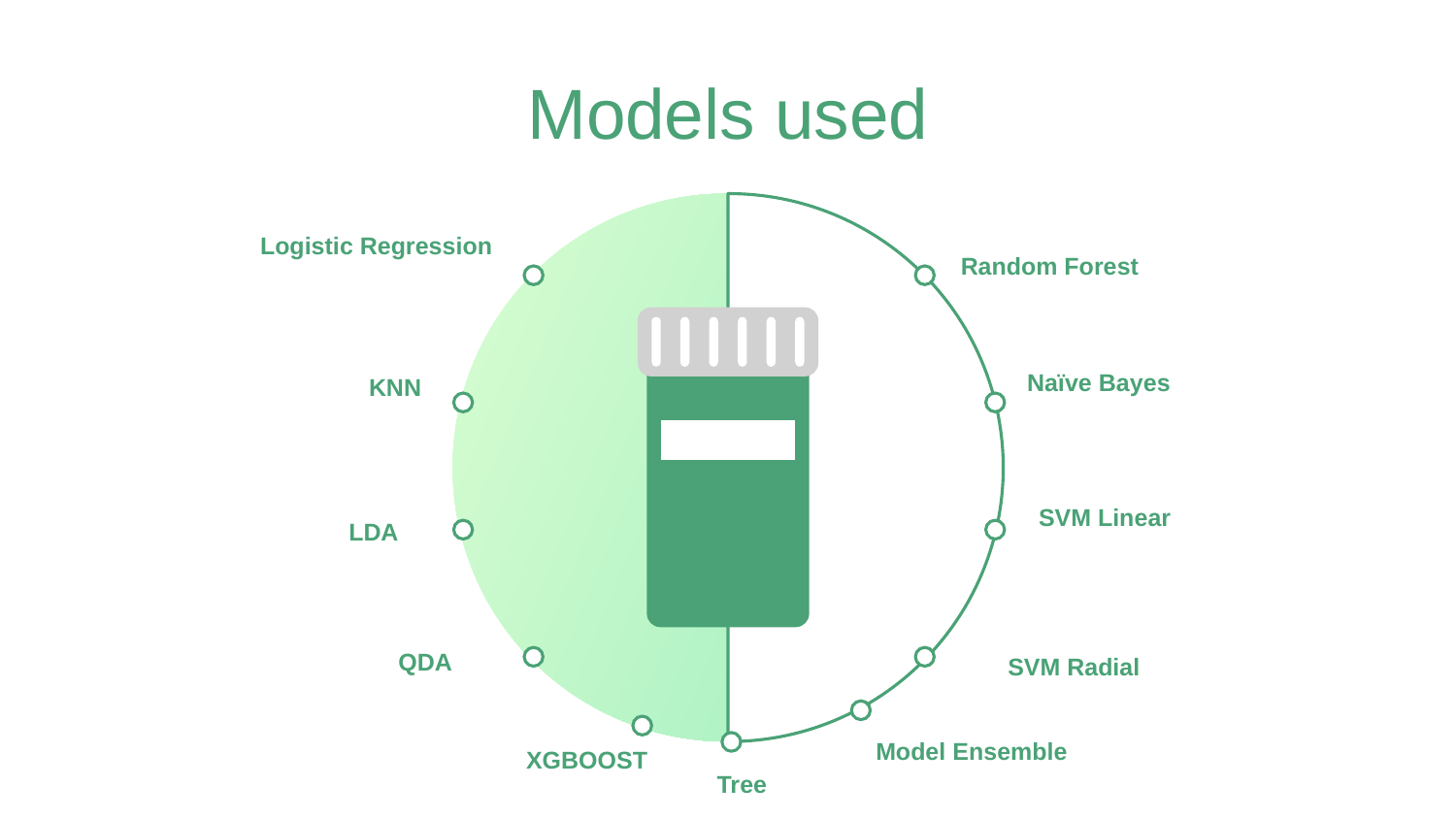

# Models used

Logistic Regression
Random Forest

Naïve Bayes
KNN

LDA
SVM Linear

QDA
SVM Radial

Model Ensemble

XGBOOST

Tree